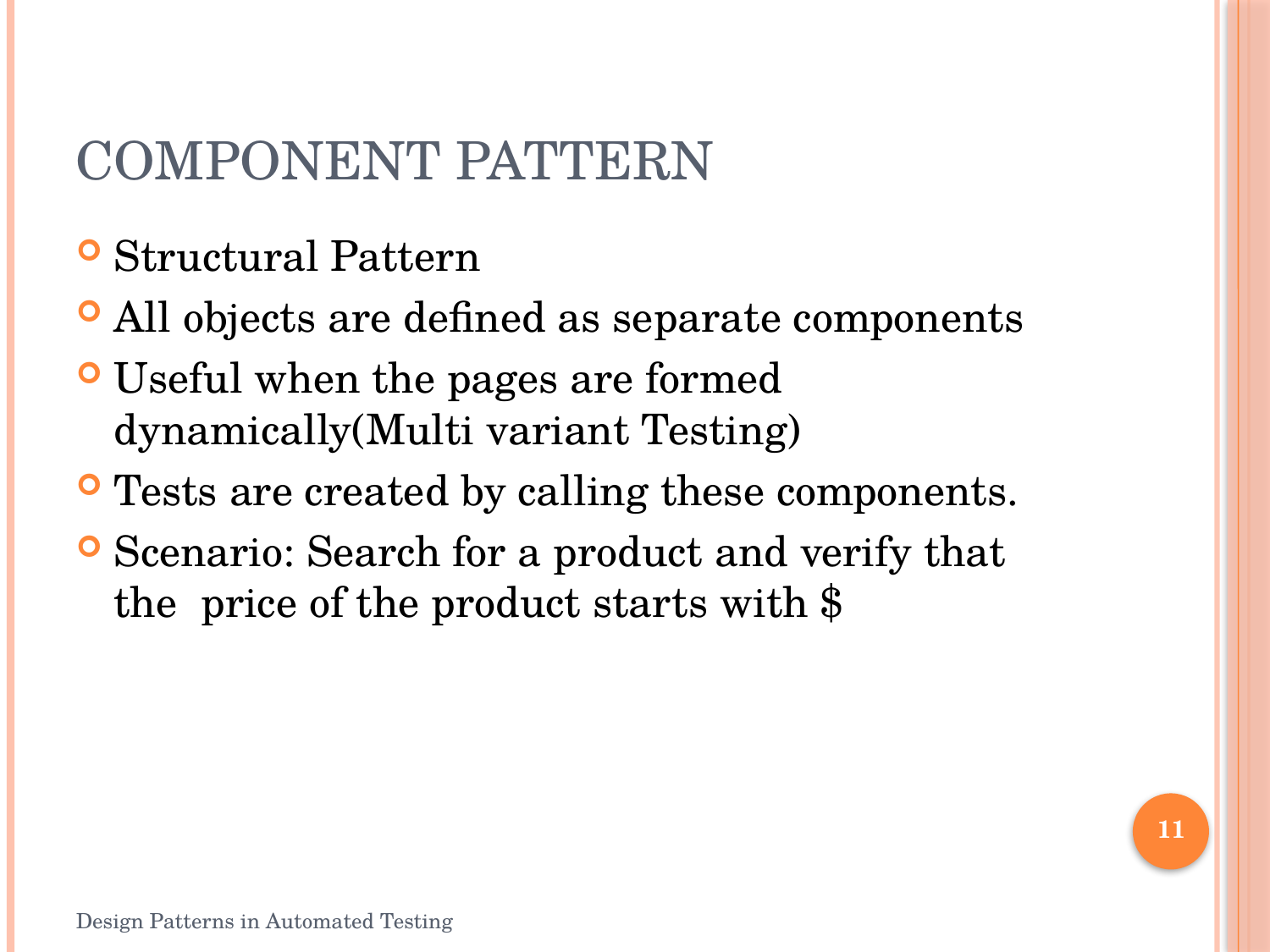

# Component Pattern
Structural Pattern
All objects are defined as separate components
Useful when the pages are formed dynamically(Multi variant Testing)
Tests are created by calling these components.
Scenario: Search for a product and verify that the  price of the product starts with $

11
Design Patterns in Automated Testing